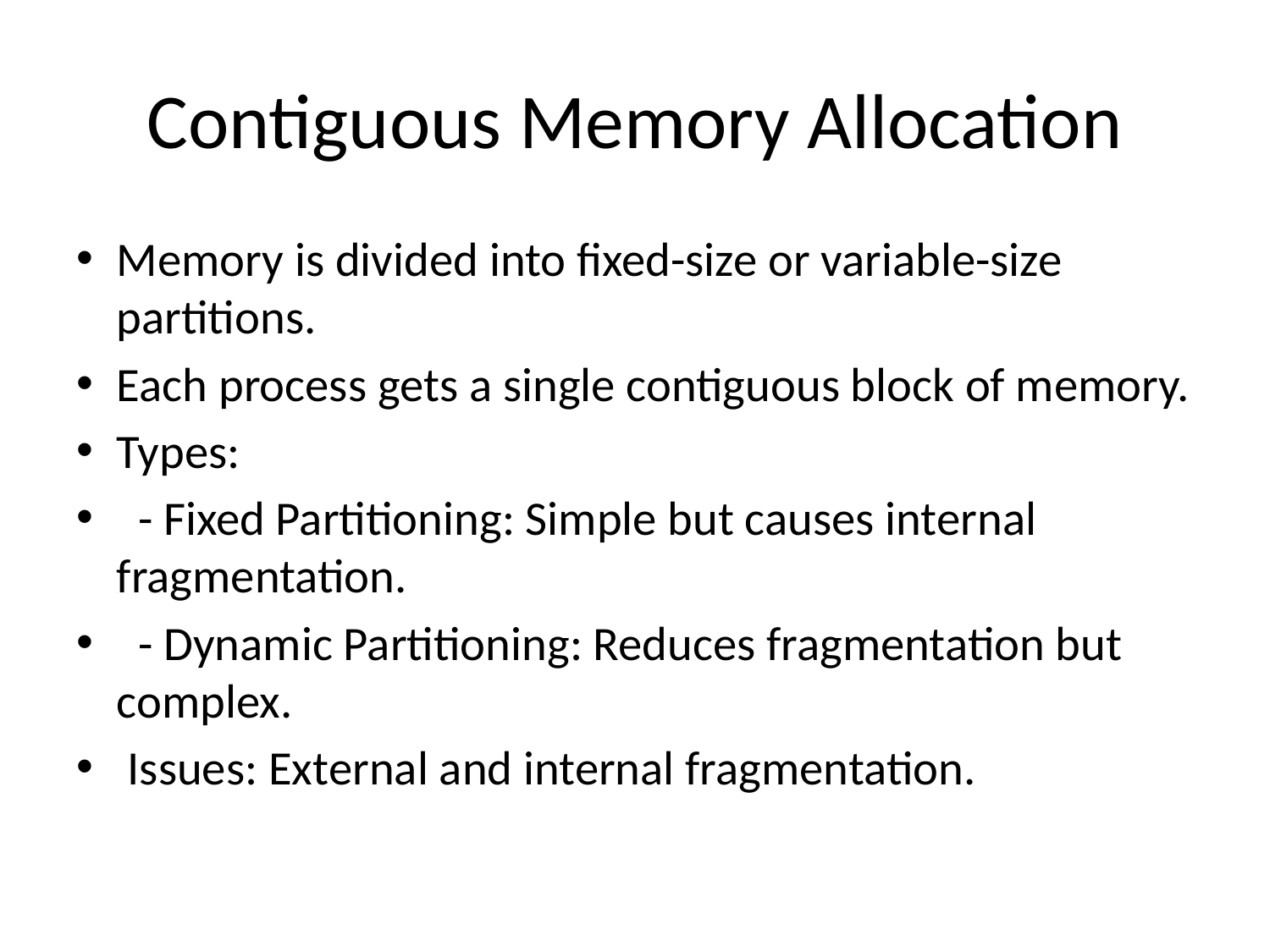

# Contiguous Memory Allocation
Memory is divided into fixed-size or variable-size partitions.
Each process gets a single contiguous block of memory.
Types:
  - Fixed Partitioning: Simple but causes internal fragmentation.
  - Dynamic Partitioning: Reduces fragmentation but complex.
 Issues: External and internal fragmentation.